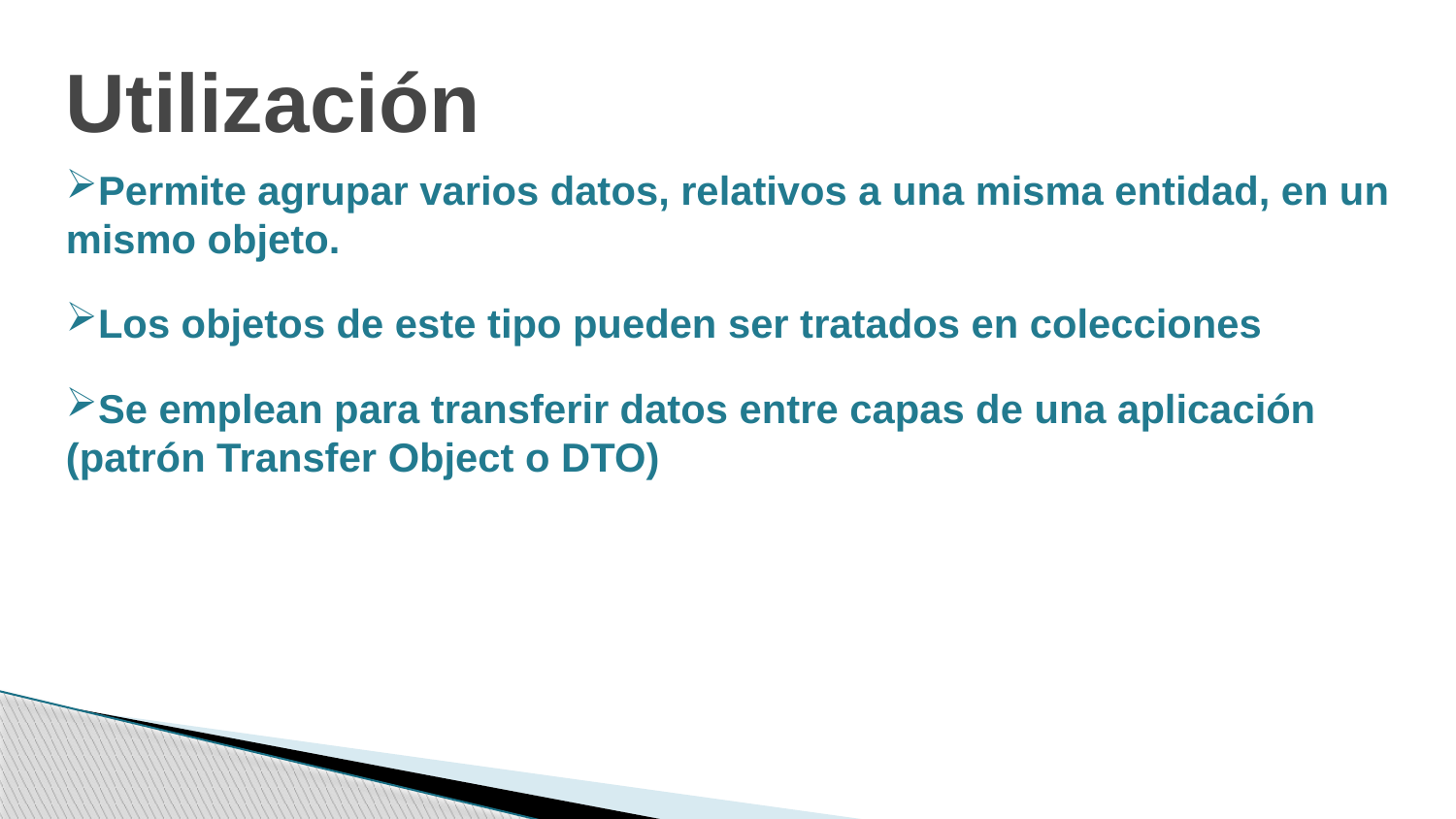

Utilización
Permite agrupar varios datos, relativos a una misma entidad, en un mismo objeto.
Los objetos de este tipo pueden ser tratados en colecciones
Se emplean para transferir datos entre capas de una aplicación (patrón Transfer Object o DTO)